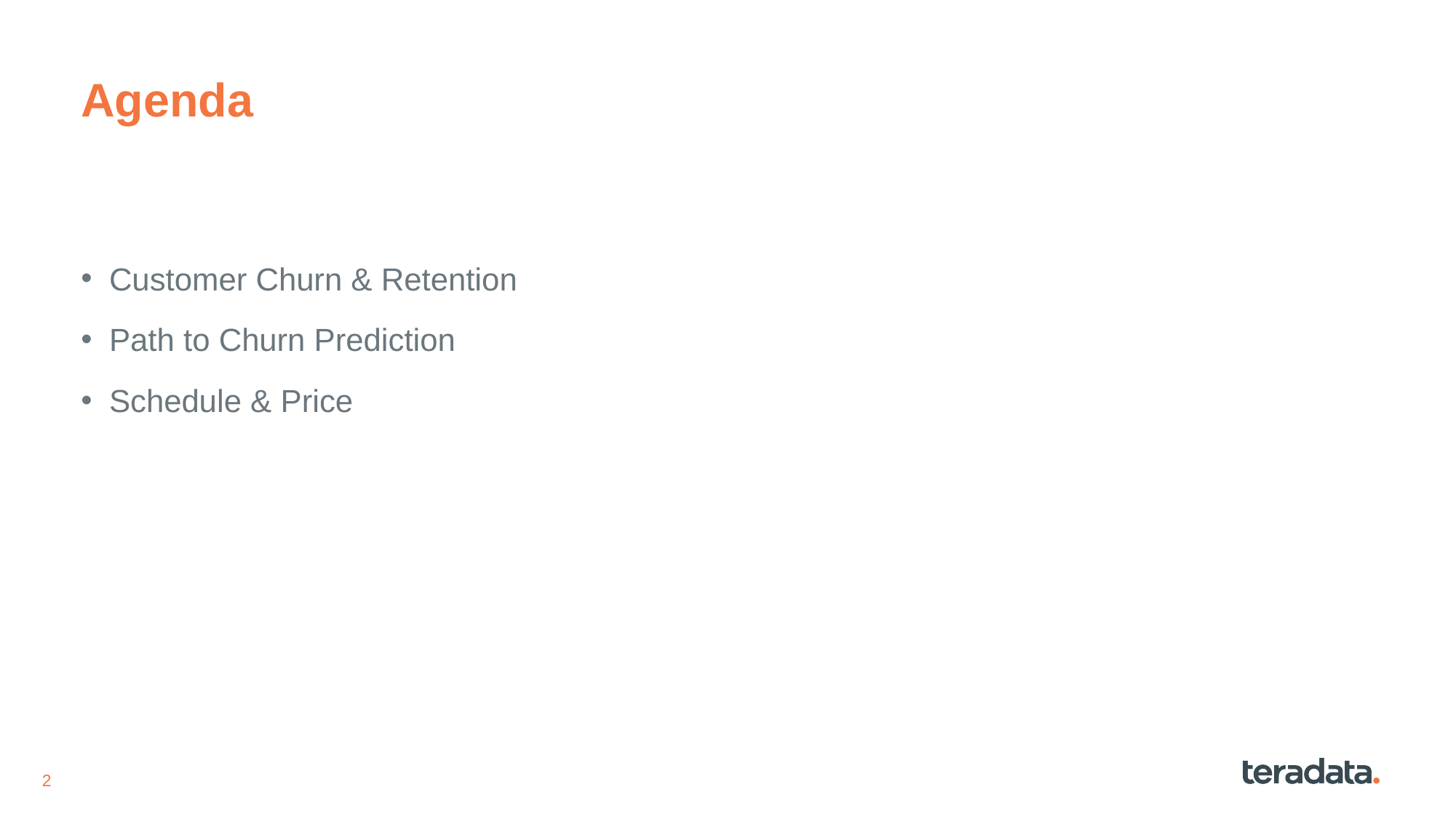

# Agenda

Customer Churn & Retention
Path to Churn Prediction
Schedule & Price